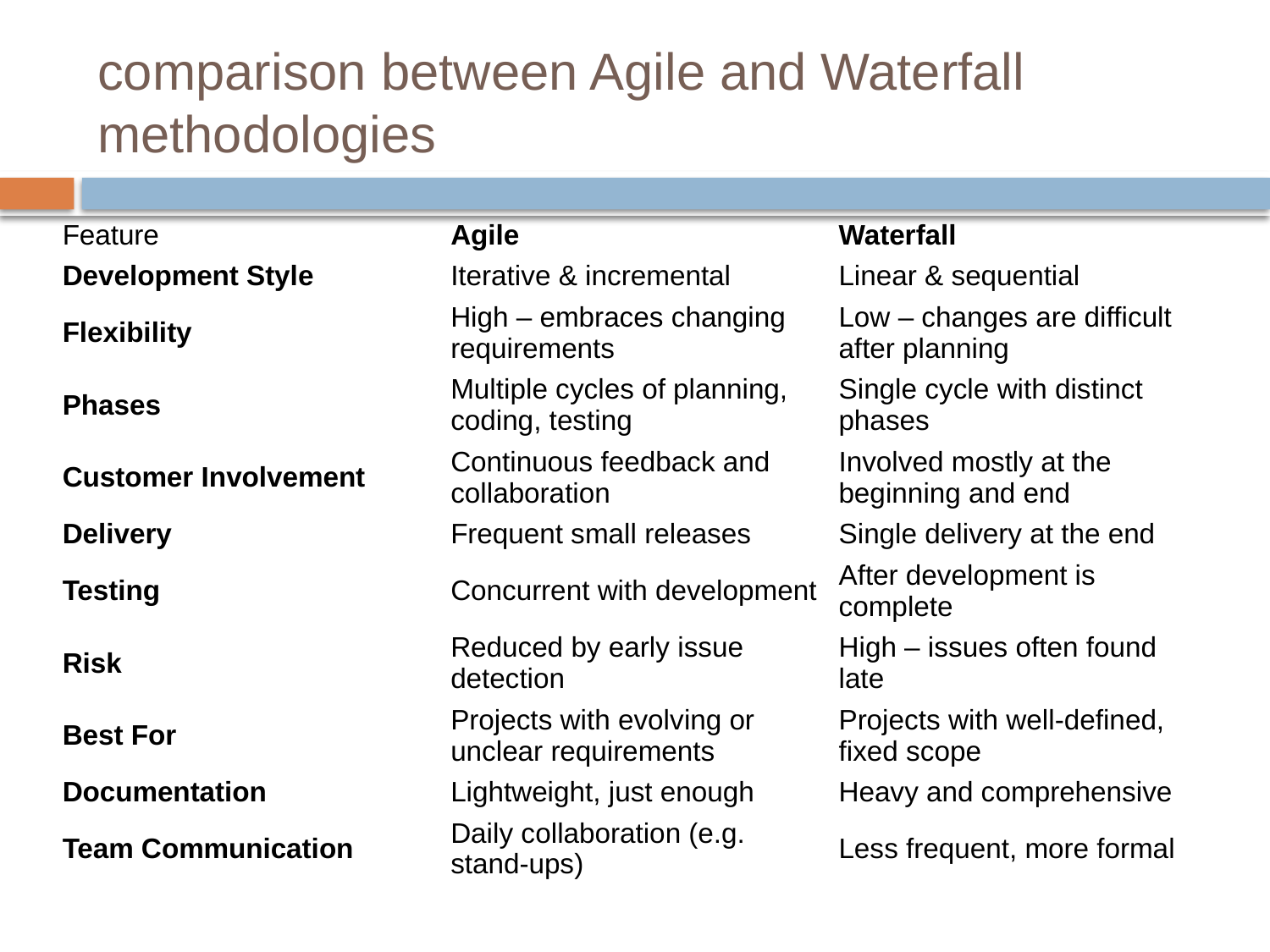

# comparison between Agile and Waterfall methodologies
| Feature | Agile | Waterfall |
| --- | --- | --- |
| Development Style | Iterative & incremental | Linear & sequential |
| Flexibility | High – embraces changing requirements | Low – changes are difficult after planning |
| Phases | Multiple cycles of planning, coding, testing | Single cycle with distinct phases |
| Customer Involvement | Continuous feedback and collaboration | Involved mostly at the beginning and end |
| Delivery | Frequent small releases | Single delivery at the end |
| Testing | Concurrent with development | After development is complete |
| Risk | Reduced by early issue detection | High – issues often found late |
| Best For | Projects with evolving or unclear requirements | Projects with well-defined, fixed scope |
| Documentation | Lightweight, just enough | Heavy and comprehensive |
| Team Communication | Daily collaboration (e.g. stand-ups) | Less frequent, more formal |